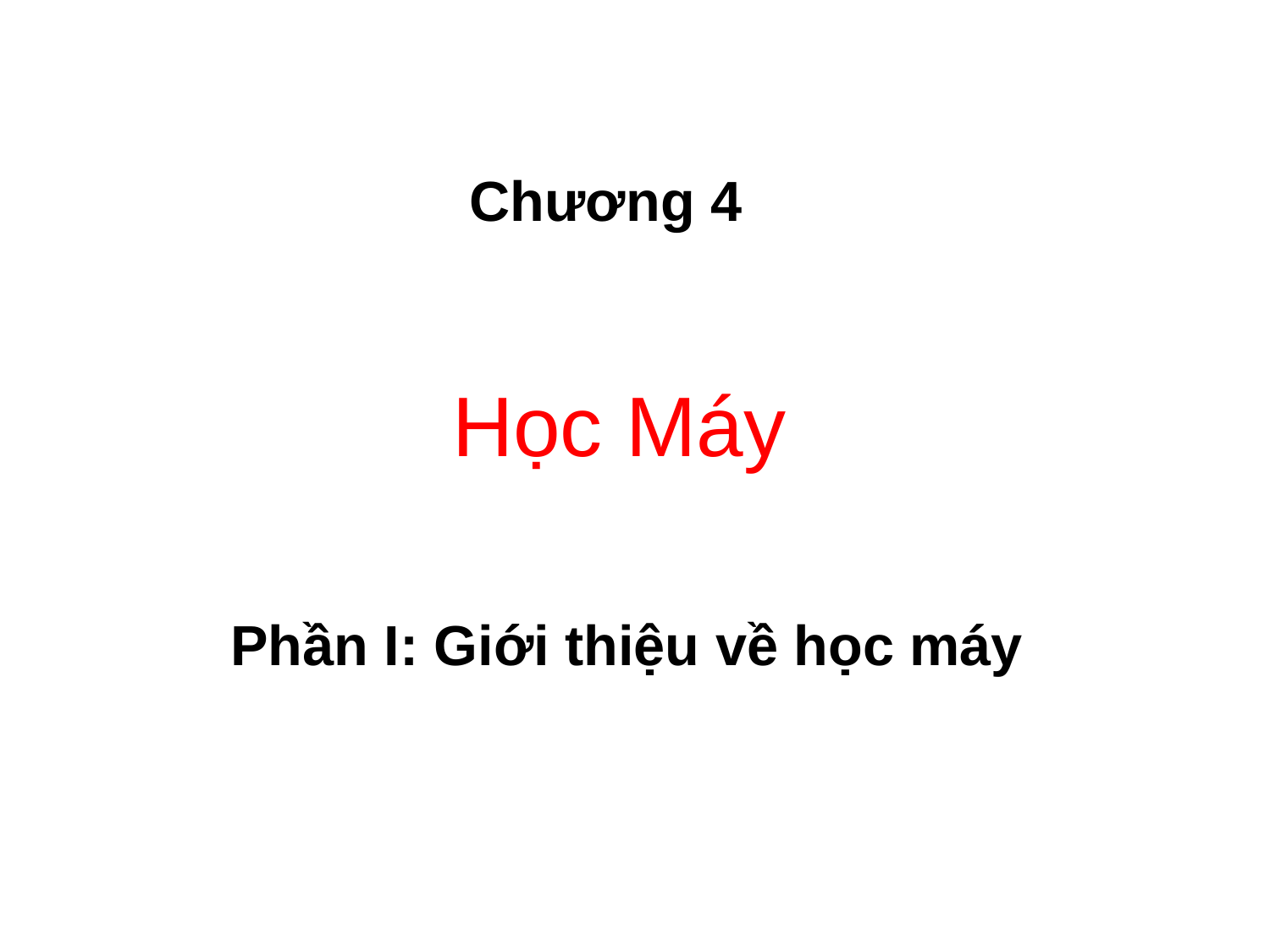

Chương 4

# Học Máy
Phần I: Giới thiệu về học máy